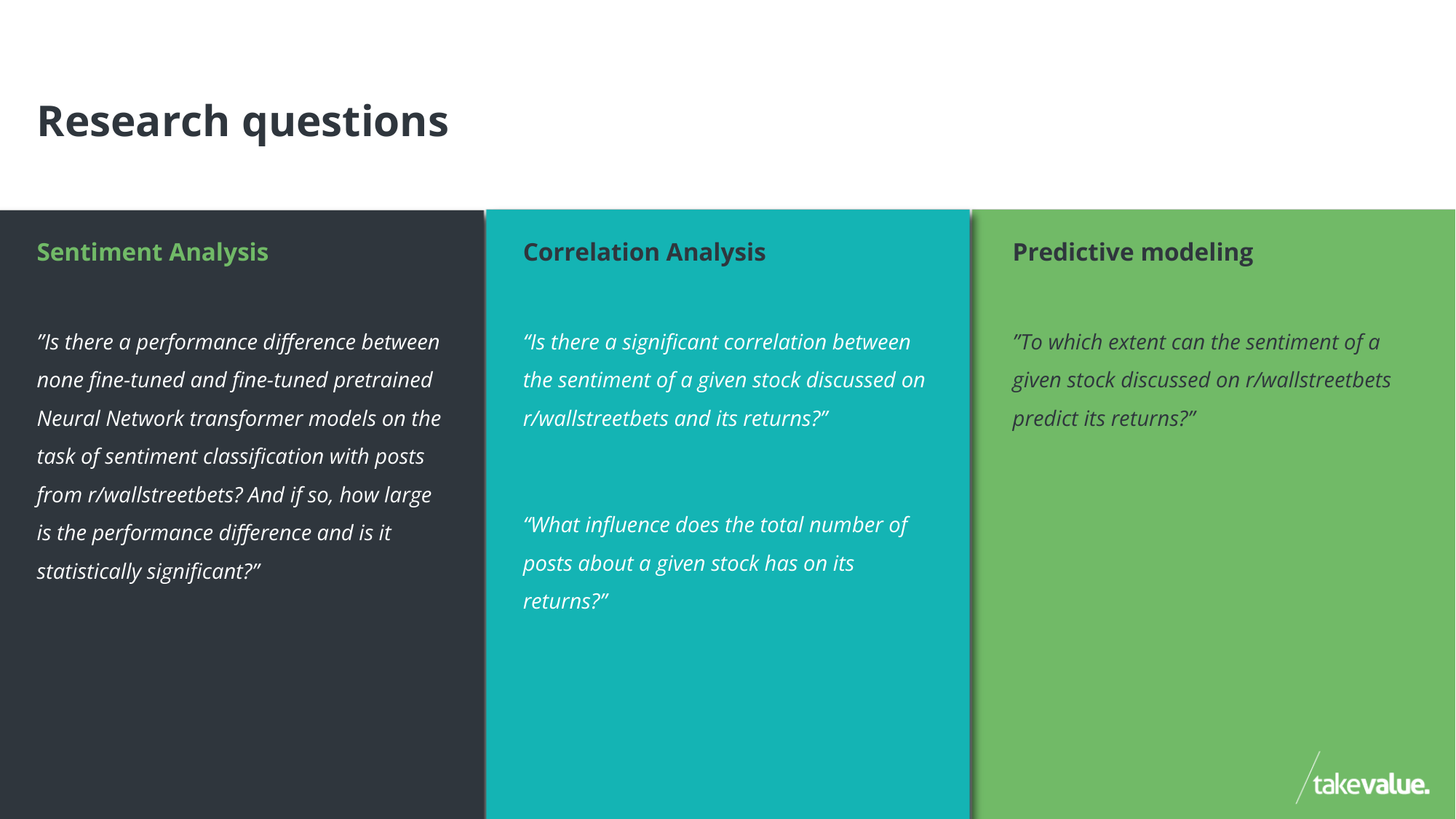

# Research questions
Sentiment Analysis
Correlation Analysis
Predictive modeling
”Is there a performance difference between none fine-tuned and fine-tuned pretrained Neural Network transformer models on the task of sentiment classification with posts from r/wallstreetbets? And if so, how large is the performance difference and is it statistically significant?”
“Is there a significant correlation between the sentiment of a given stock discussed on r/wallstreetbets and its returns?”

“What influence does the total number of posts about a given stock has on its returns?”

”To which extent can the sentiment of a given stock discussed on r/wallstreetbets predict its returns?”